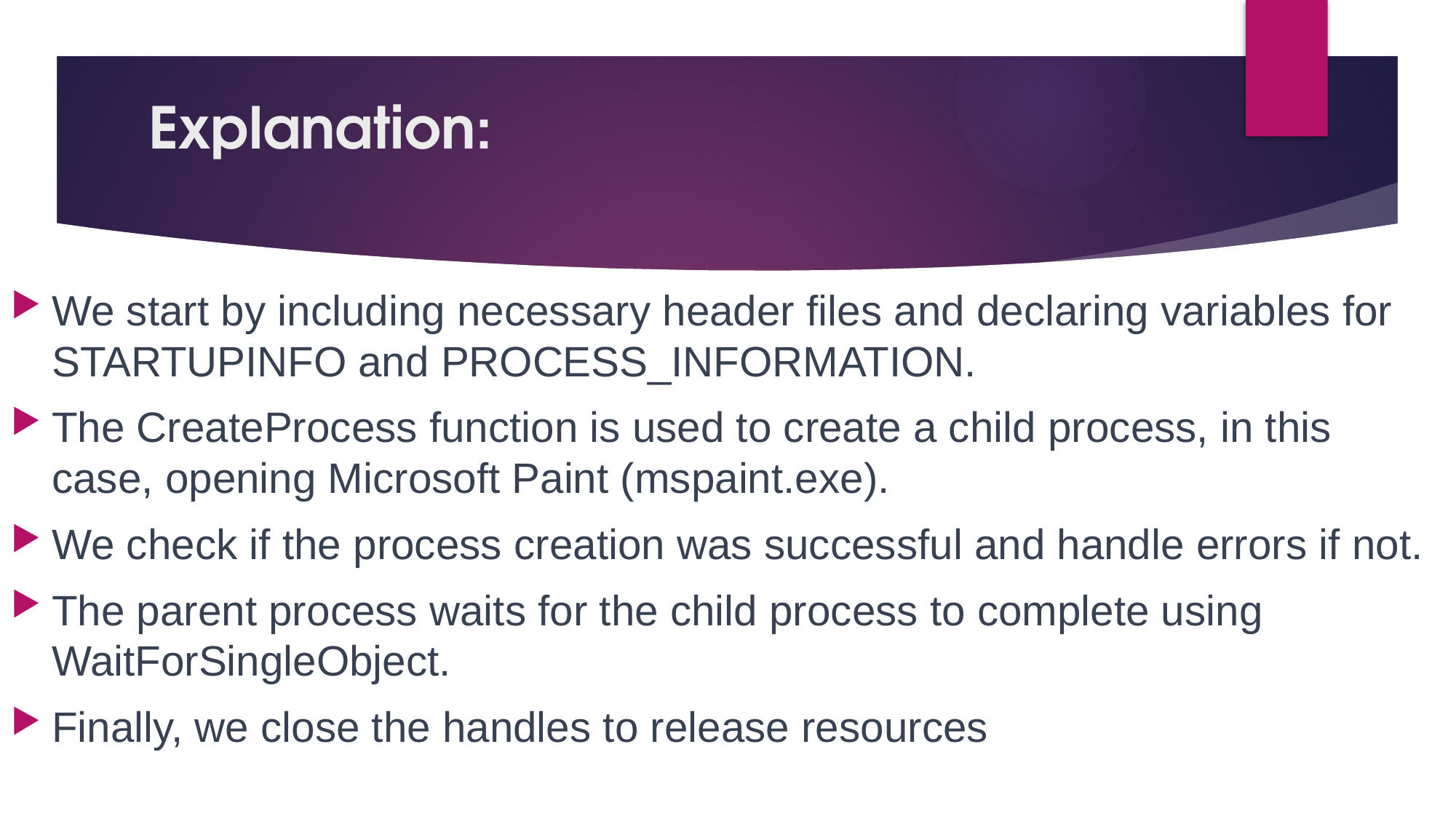

# Explanation:
We start by including necessary header files and declaring variables for STARTUPINFO and PROCESS_INFORMATION.
The CreateProcess function is used to create a child process, in this case, opening Microsoft Paint (mspaint.exe).
We check if the process creation was successful and handle errors if not.
The parent process waits for the child process to complete using WaitForSingleObject.
Finally, we close the handles to release resources